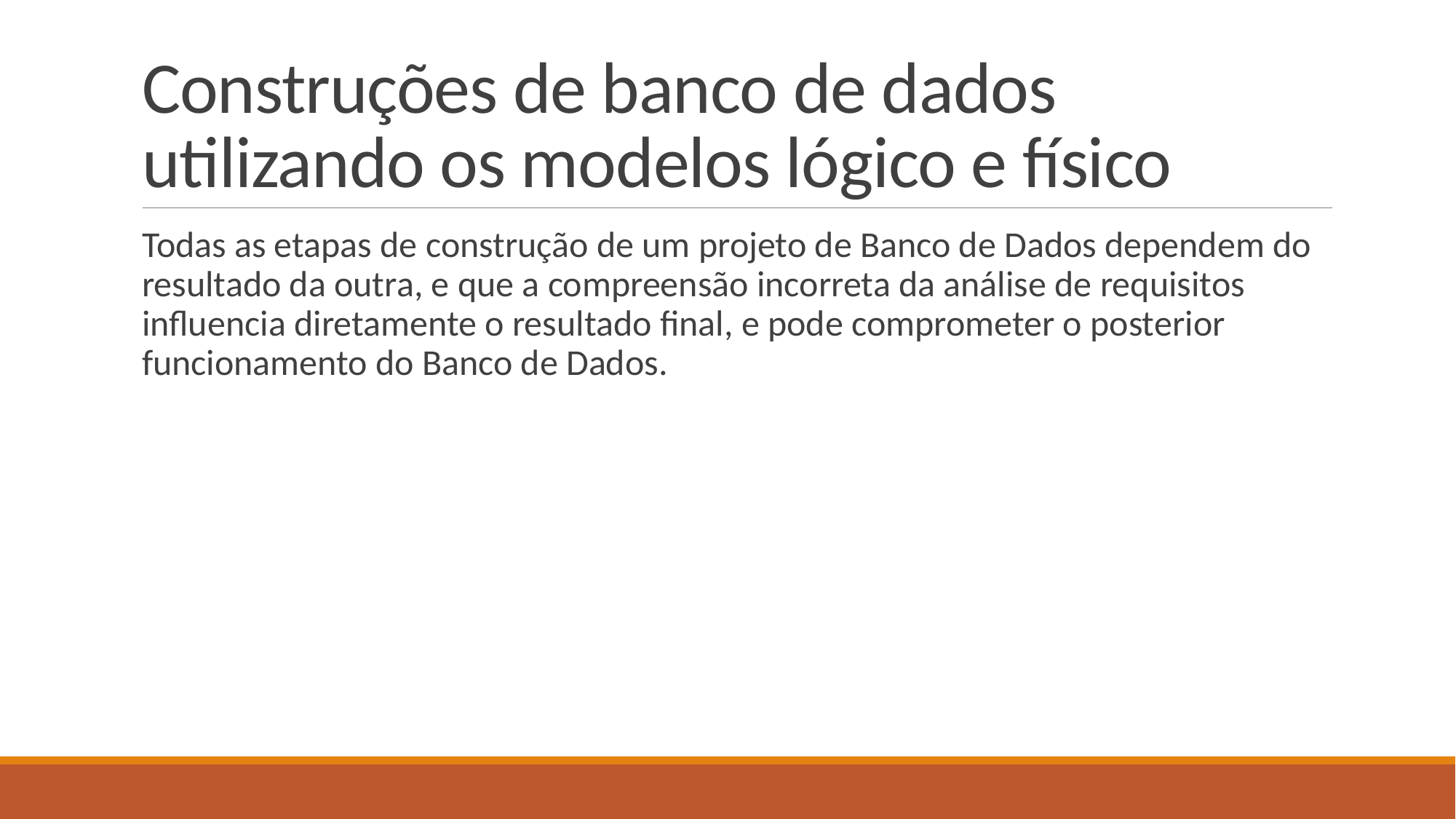

# Construções de banco de dados utilizando os modelos lógico e físico
Todas as etapas de construção de um projeto de Banco de Dados dependem do resultado da outra, e que a compreensão incorreta da análise de requisitos influencia diretamente o resultado final, e pode comprometer o posterior funcionamento do Banco de Dados.